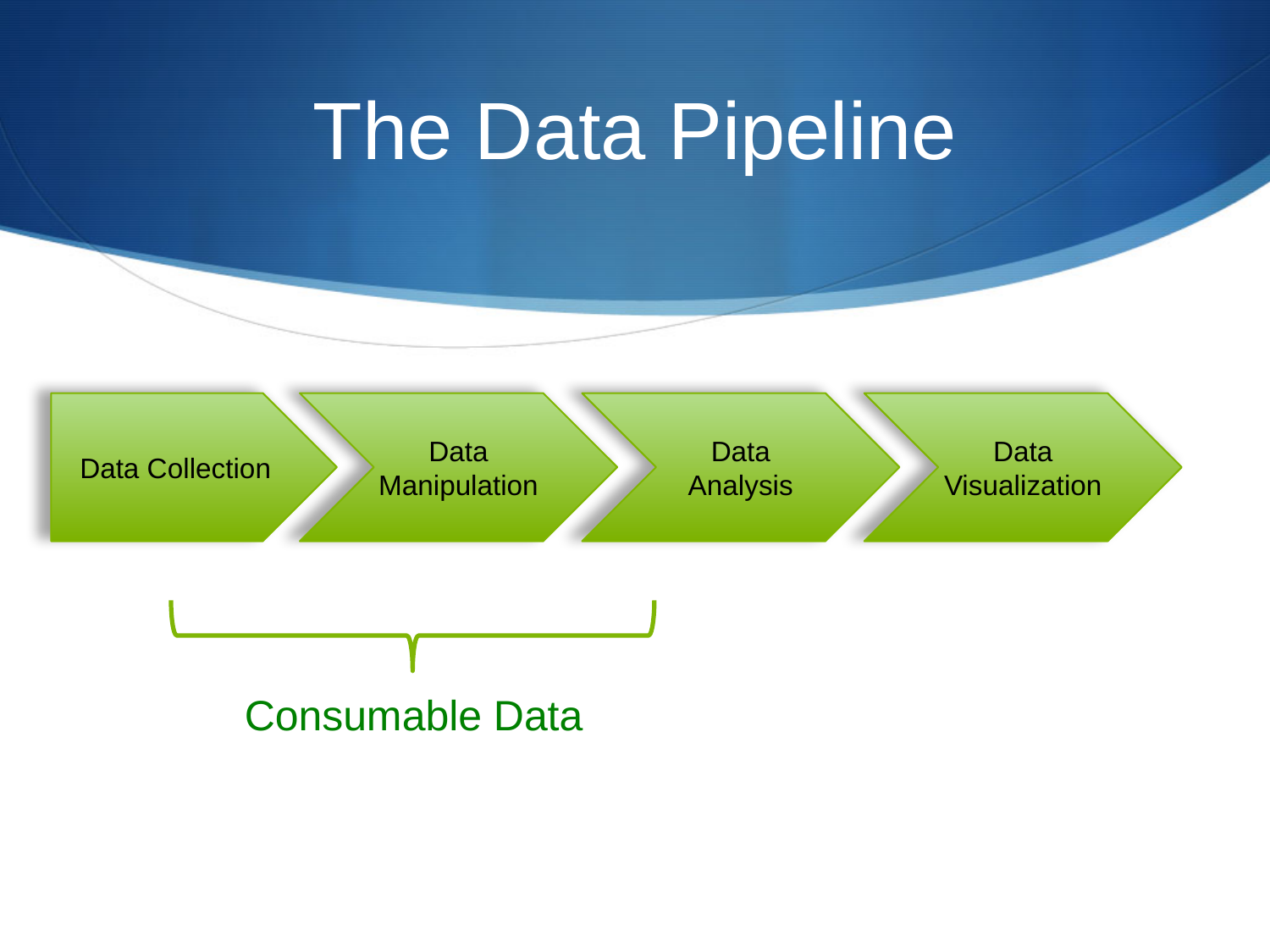

# The Data Pipeline
Data Collection
Data Manipulation
Data Analysis
Data Visualization

Consumable Data